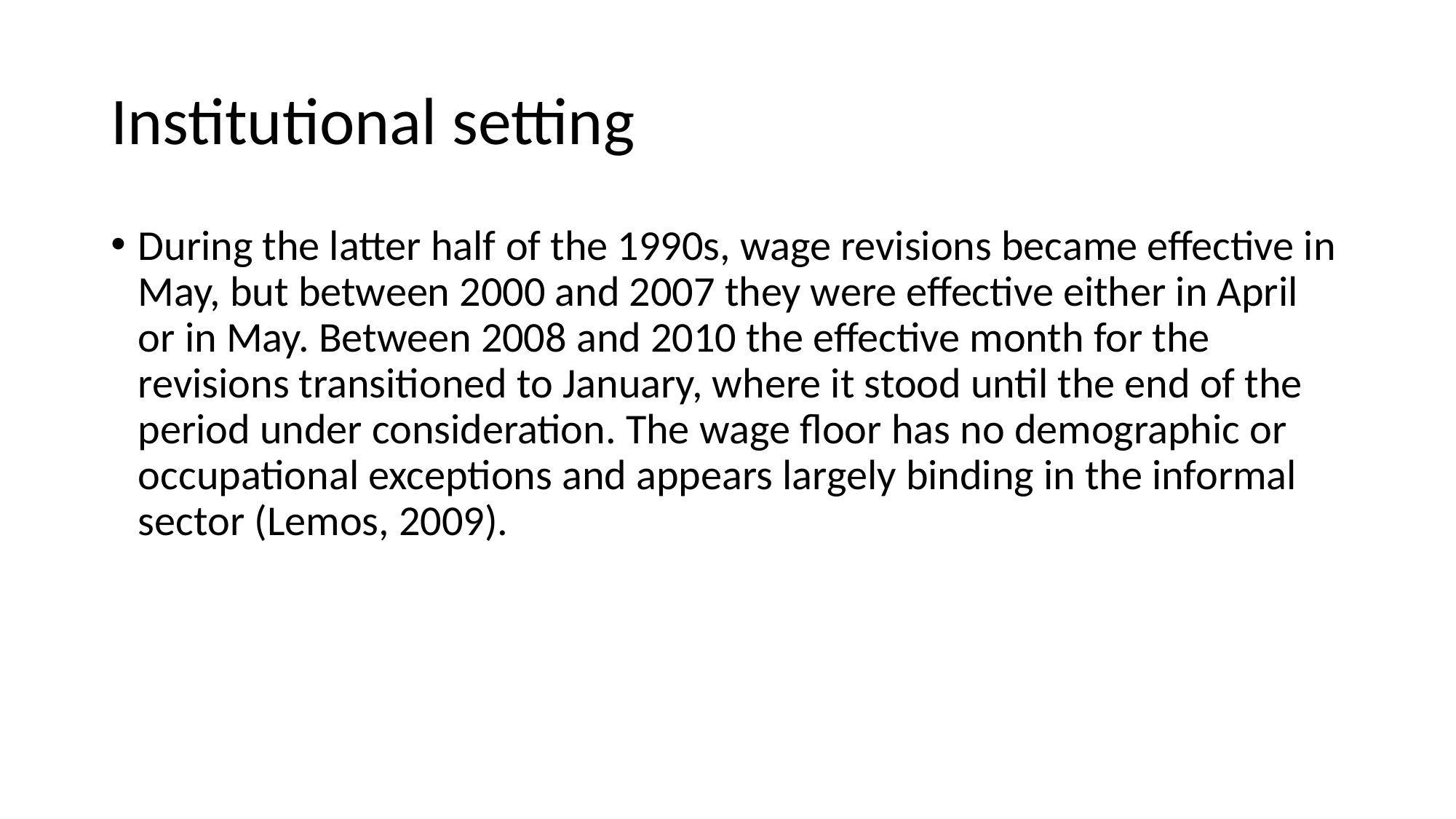

# Institutional setting
During the latter half of the 1990s, wage revisions became effective in May, but between 2000 and 2007 they were effective either in April or in May. Between 2008 and 2010 the effective month for the revisions transitioned to January, where it stood until the end of the period under consideration. The wage floor has no demographic or occupational exceptions and appears largely binding in the informal sector (Lemos, 2009).